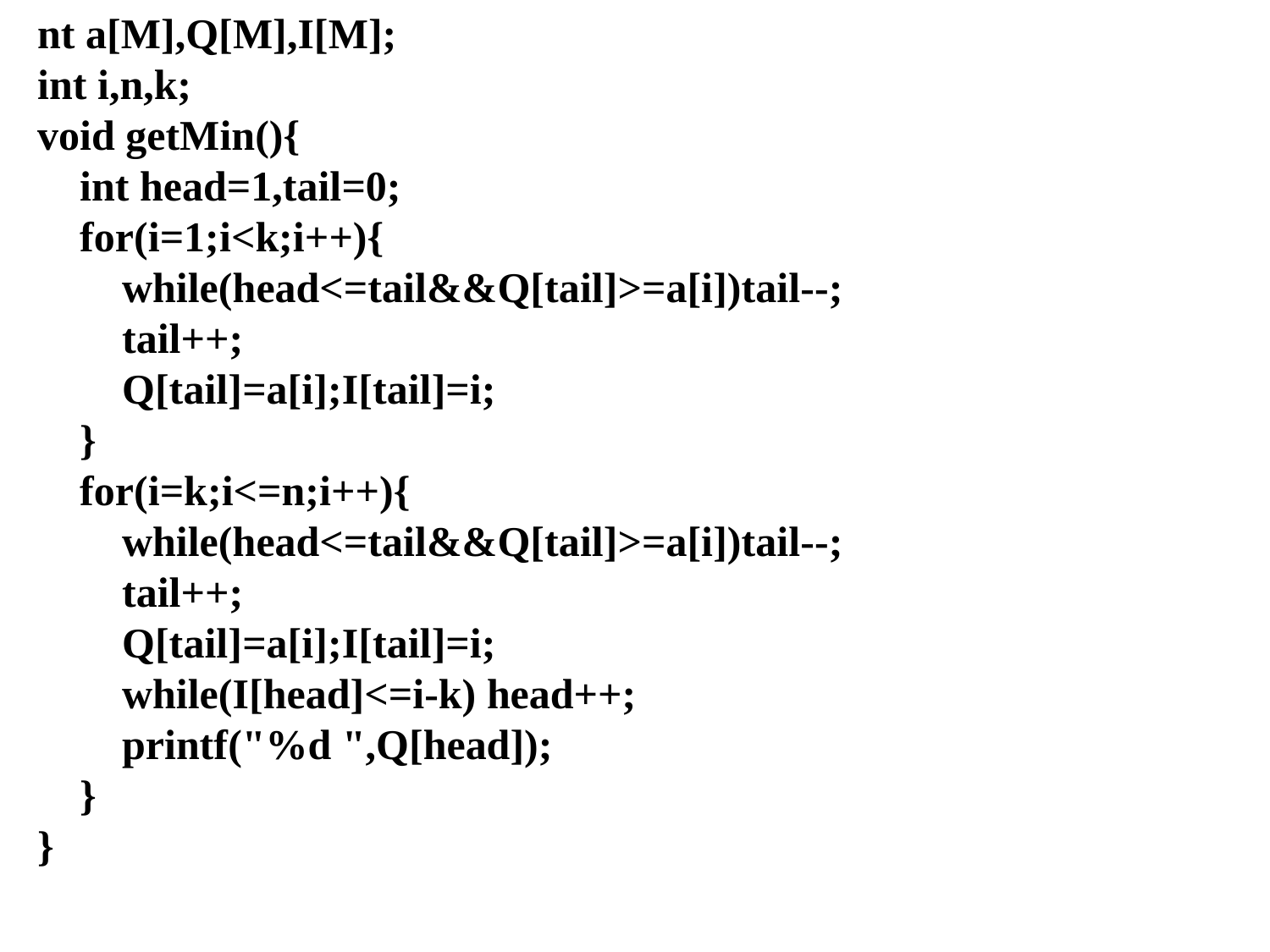

nt a[M],Q[M],I[M];
int i,n,k;
void getMin(){
    int head=1,tail=0;
    for(i=1;i<k;i++){
        while(head<=tail&&Q[tail]>=a[i])tail--;
        tail++;
        Q[tail]=a[i];I[tail]=i;
    }
    for(i=k;i<=n;i++){
        while(head<=tail&&Q[tail]>=a[i])tail--;
        tail++;
        Q[tail]=a[i];I[tail]=i;
        while(I[head]<=i-k) head++;
        printf("%d ",Q[head]);
    }
}